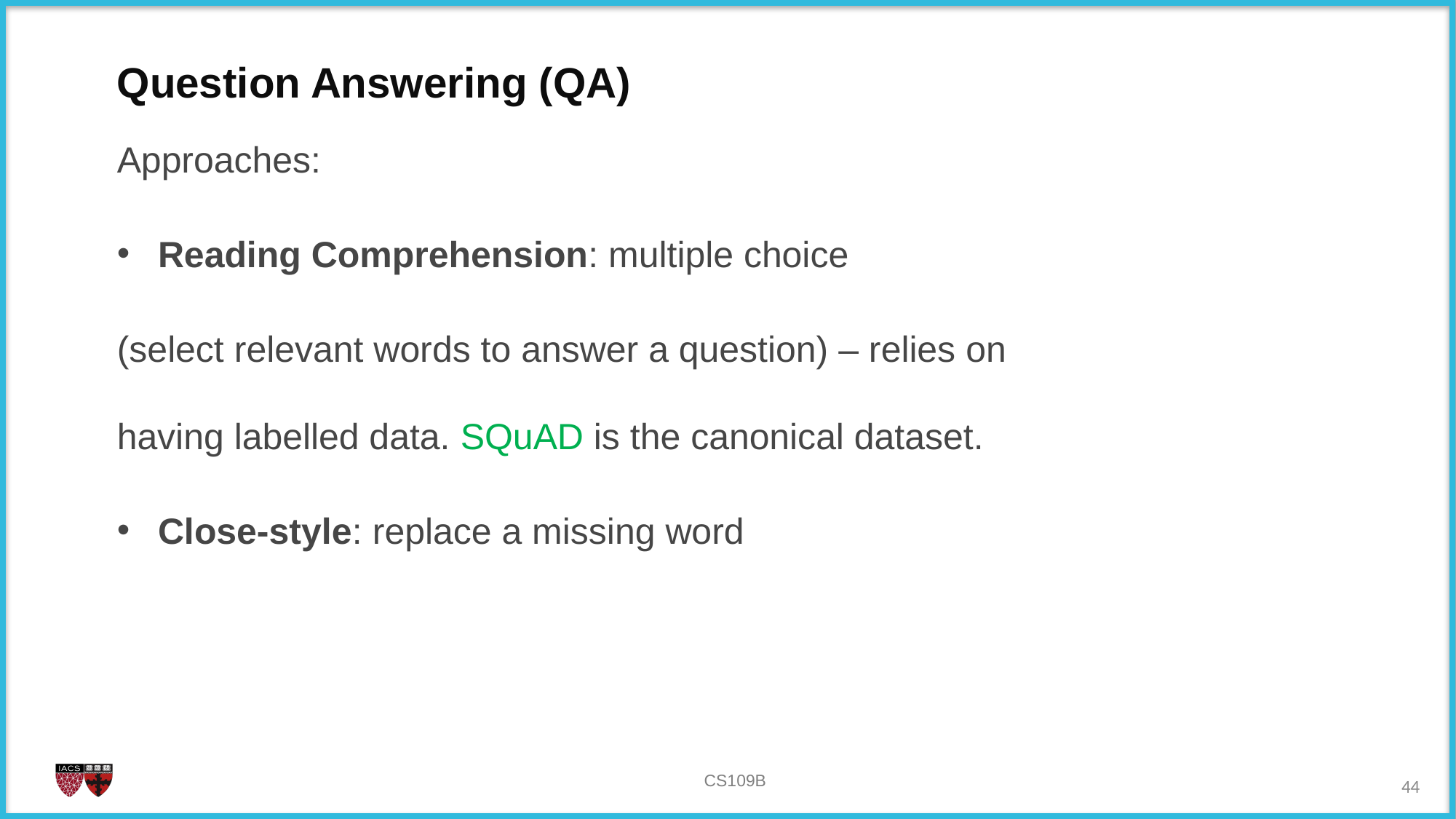

Question Answering (QA)
Approaches:
Reading Comprehension: multiple choice
(select relevant words to answer a question) – relies on having labelled data. SQuAD is the canonical dataset.
Close-style: replace a missing word
44